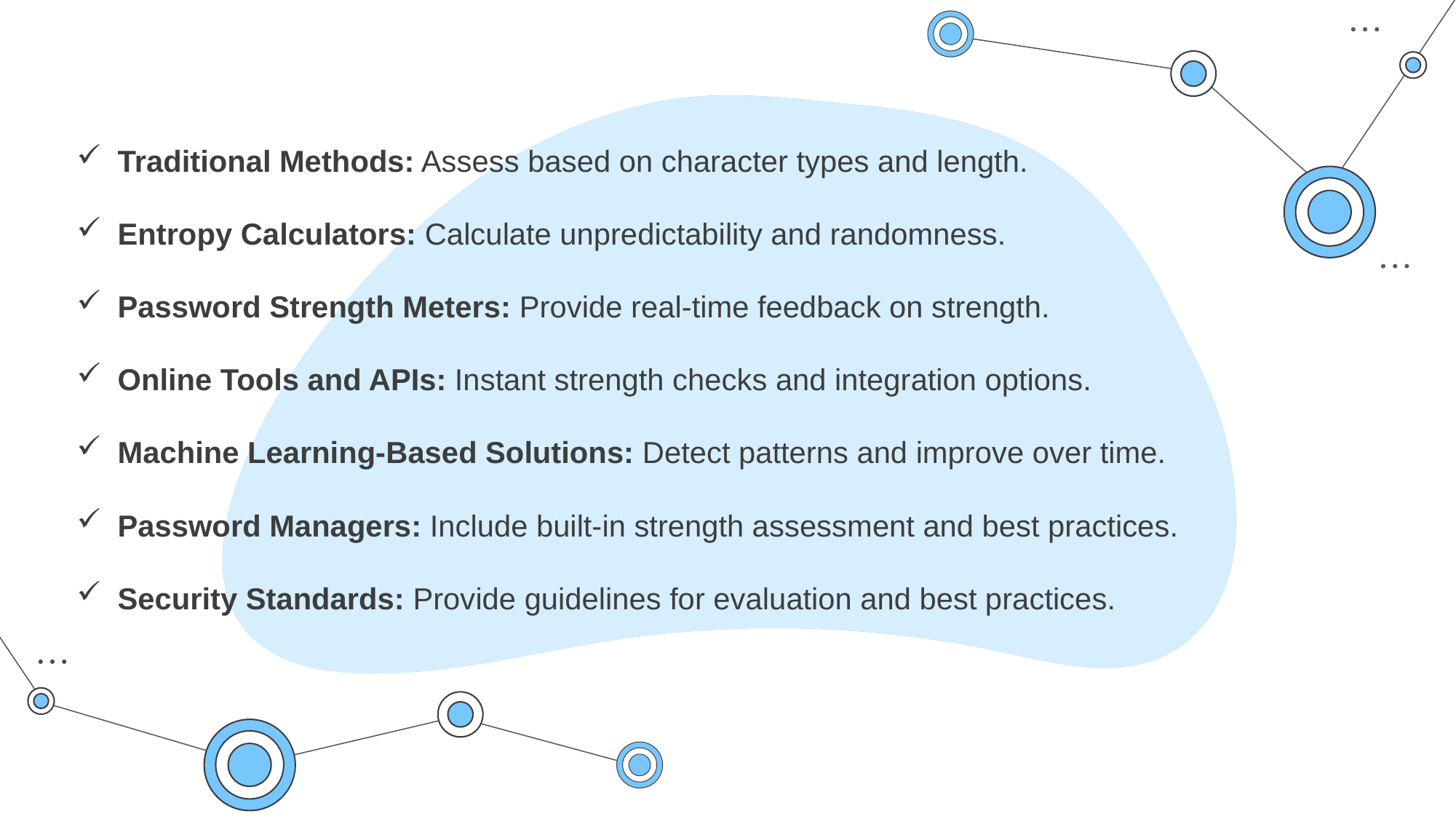

# Traditional Methods: Assess based on character types and length.
Entropy Calculators: Calculate unpredictability and randomness.
Password Strength Meters: Provide real-time feedback on strength.
Online Tools and APIs: Instant strength checks and integration options.
Machine Learning-Based Solutions: Detect patterns and improve over time.
Password Managers: Include built-in strength assessment and best practices.
Security Standards: Provide guidelines for evaluation and best practices.